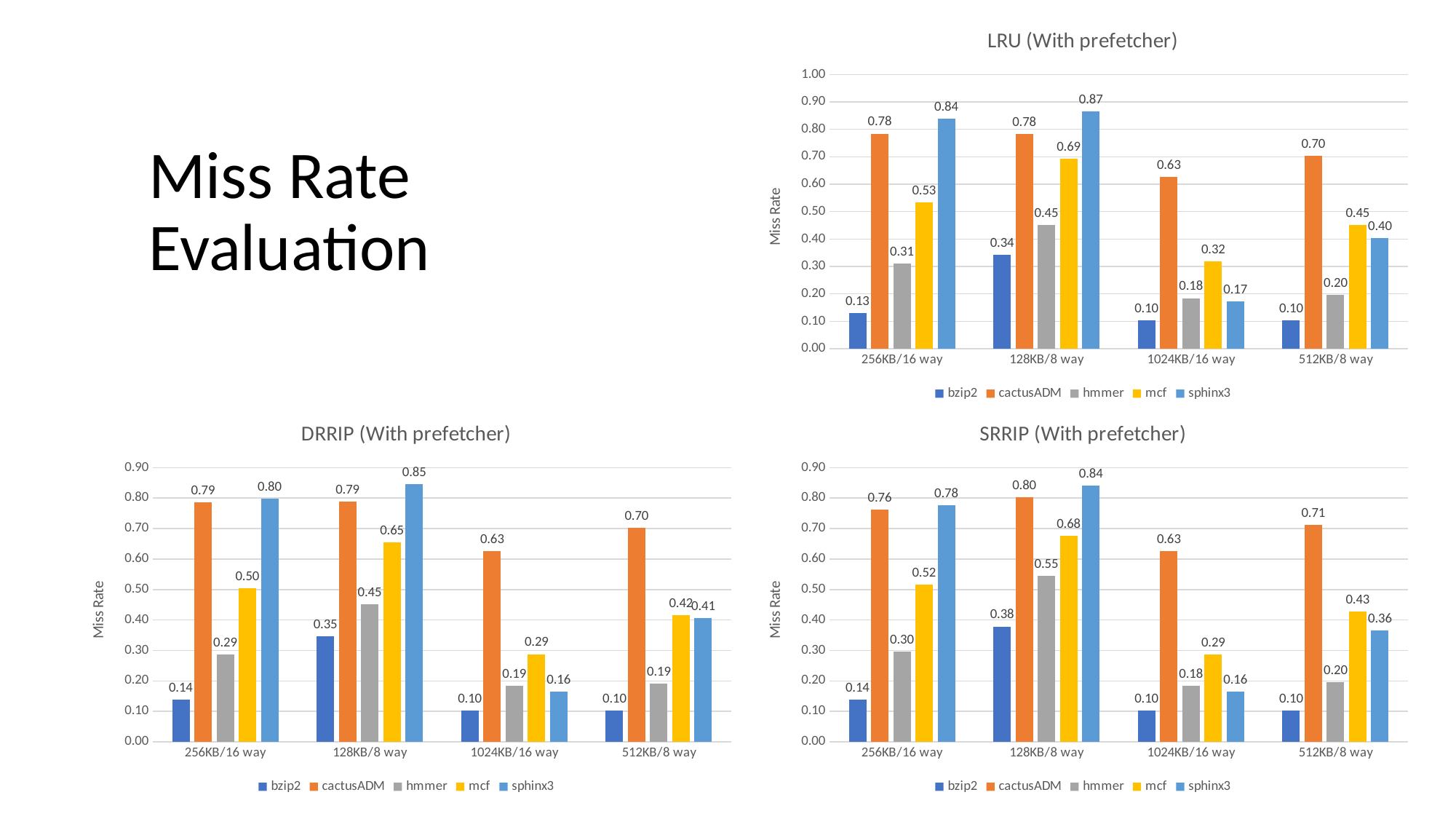

### Chart: LRU (With prefetcher)

| Category | bzip2 | cactusADM | hmmer | mcf | sphinx3 |
|---|---|---|---|---|---|
| 256KB/16 way | 0.1302132892992592 | 0.7843619446661846 | 0.30999706358404644 | 0.5337398104413743 | 0.839793301995024 |
| 128KB/8 way | 0.3431717610035438 | 0.784256437058956 | 0.4513870465023158 | 0.6933836071002435 | 0.8658169299611552 |
| 1024KB/16 way | 0.10311462648072943 | 0.6256104949150915 | 0.1844963145757614 | 0.31786756227782 | 0.17197695390532866 |
| 512KB/8 way | 0.10327153238985246 | 0.7046033495946536 | 0.19596248792948187 | 0.4505266682680739 | 0.404716620577838 |
# Miss Rate Evaluation

### Chart: DRRIP (With prefetcher)

| Category | bzip2 | cactusADM | hmmer | mcf | sphinx3 |
|---|---|---|---|---|---|
| 256KB/16 way | 0.13794122473387016 | 0.7857092288383989 | 0.2877146008185927 | 0.504298786623896 | 0.7986112293412164 |
| 128KB/8 way | 0.3475067072399545 | 0.7879077824262709 | 0.4522090553153001 | 0.6543822915127406 | 0.8465716957933183 |
| 1024KB/16 way | 0.10334167659234007 | 0.6268460226634581 | 0.18534651065201005 | 0.2879584984846907 | 0.16473992930156536 |
| 512KB/8 way | 0.10366277342865356 | 0.7016287344526355 | 0.19081405239719032 | 0.4159727272941202 | 0.40689540586593015 |

### Chart: SRRIP (With prefetcher)

| Category | bzip2 | cactusADM | hmmer | mcf | sphinx3 |
|---|---|---|---|---|---|
| 256KB/16 way | 0.1382948034628092 | 0.762019549452873 | 0.29564270029811845 | 0.5169914921948671 | 0.7765284889999027 |
| 128KB/8 way | 0.3783541535034653 | 0.8021337091263131 | 0.546155617656912 | 0.6772637324096782 | 0.8421155647913544 |
| 1024KB/16 way | 0.10311462648072943 | 0.6261126233097174 | 0.1844963145757614 | 0.2874583106645742 | 0.1640435493723771 |
| 512KB/8 way | 0.10347041173803986 | 0.7129624879786438 | 0.19606714598185948 | 0.42737189040968004 | 0.3648523687558297 |